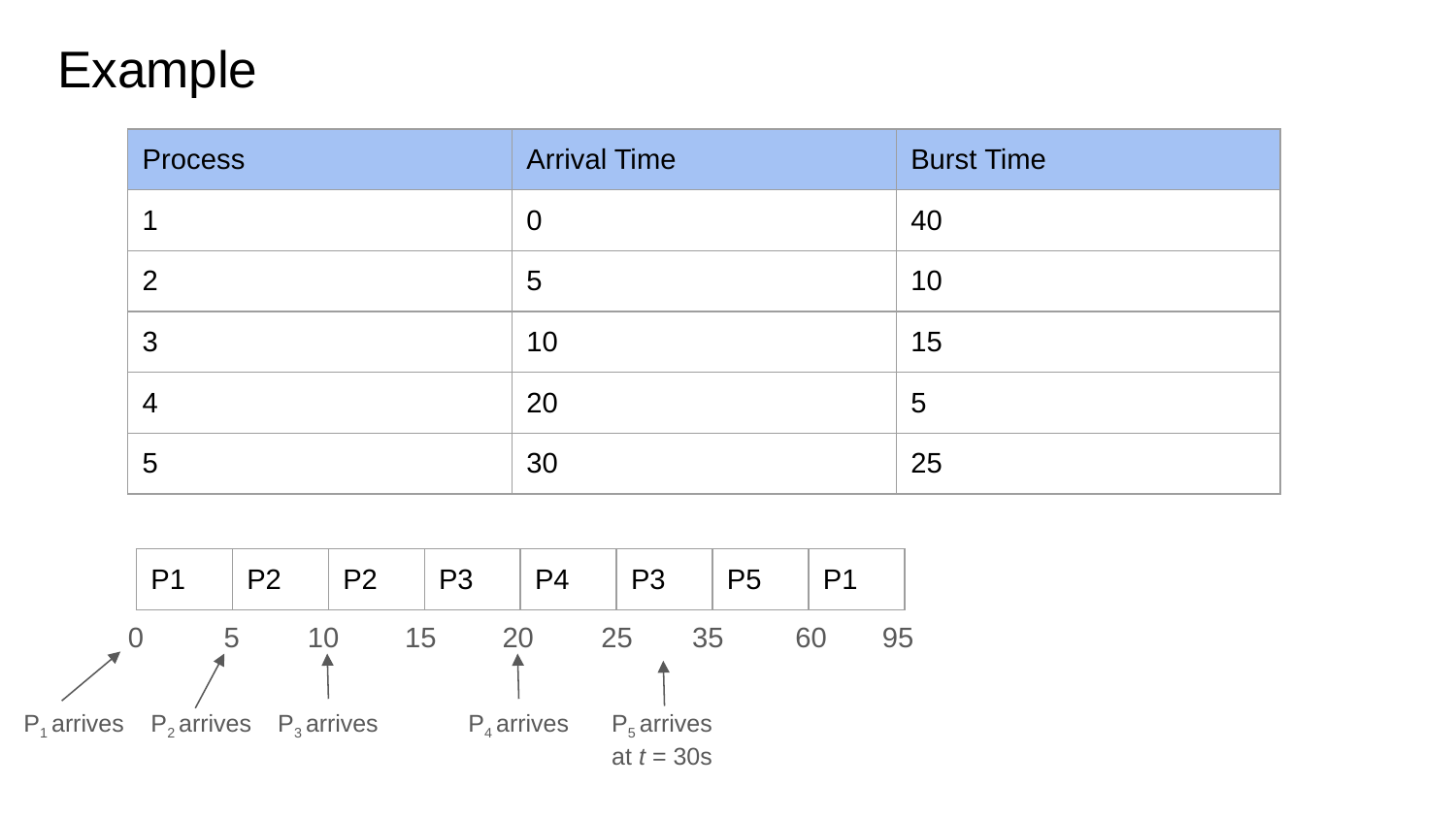

# Example
| Process | Arrival Time | Burst Time |
| --- | --- | --- |
| 1 | 0 | 40 |
| 2 | 5 | 10 |
| 3 | 10 | 15 |
| 4 | 20 | 5 |
| 5 | 30 | 25 |
| P1 | P2 | P2 | P3 | P4 | P3 | P5 | P1 |
| --- | --- | --- | --- | --- | --- | --- | --- |
0
5
10
15
20
25
35
60
95
P4 arrives
P1 arrives
P2 arrives
P3 arrives
P5 arrives at t = 30s